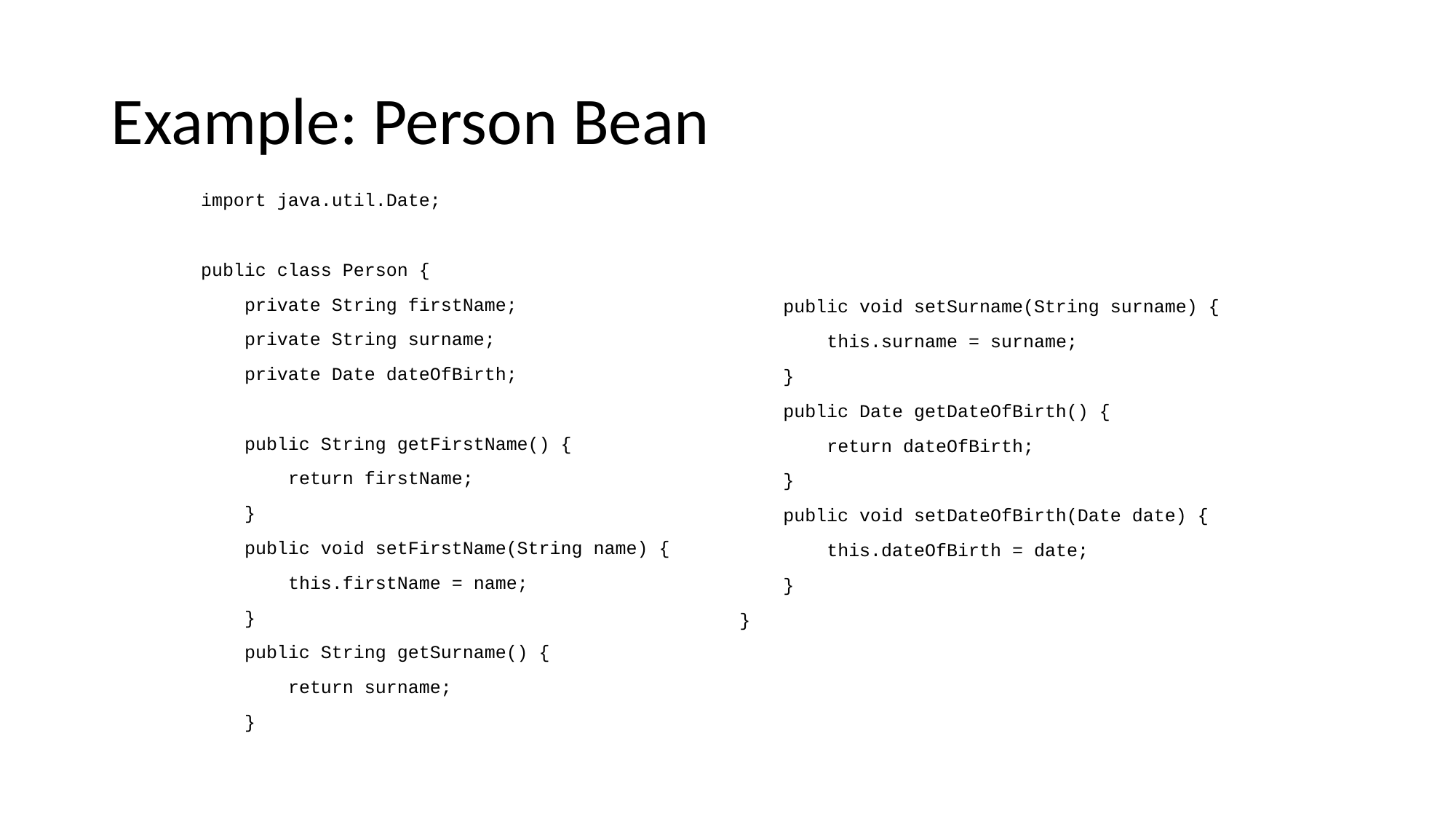

# Example: Person Bean

    public void setSurname(String surname) {
        this.surname = surname;
    }
    public Date getDateOfBirth() {
        return dateOfBirth;
    }
    public void setDateOfBirth(Date date) {
        this.dateOfBirth = date;
    }
}
import java.util.Date;

public class Person {
    private String firstName;
    private String surname;
    private Date dateOfBirth;

    public String getFirstName() {
        return firstName;
    }
    public void setFirstName(String name) {
        this.firstName = name;
    }
    public String getSurname() {
        return surname;
    }